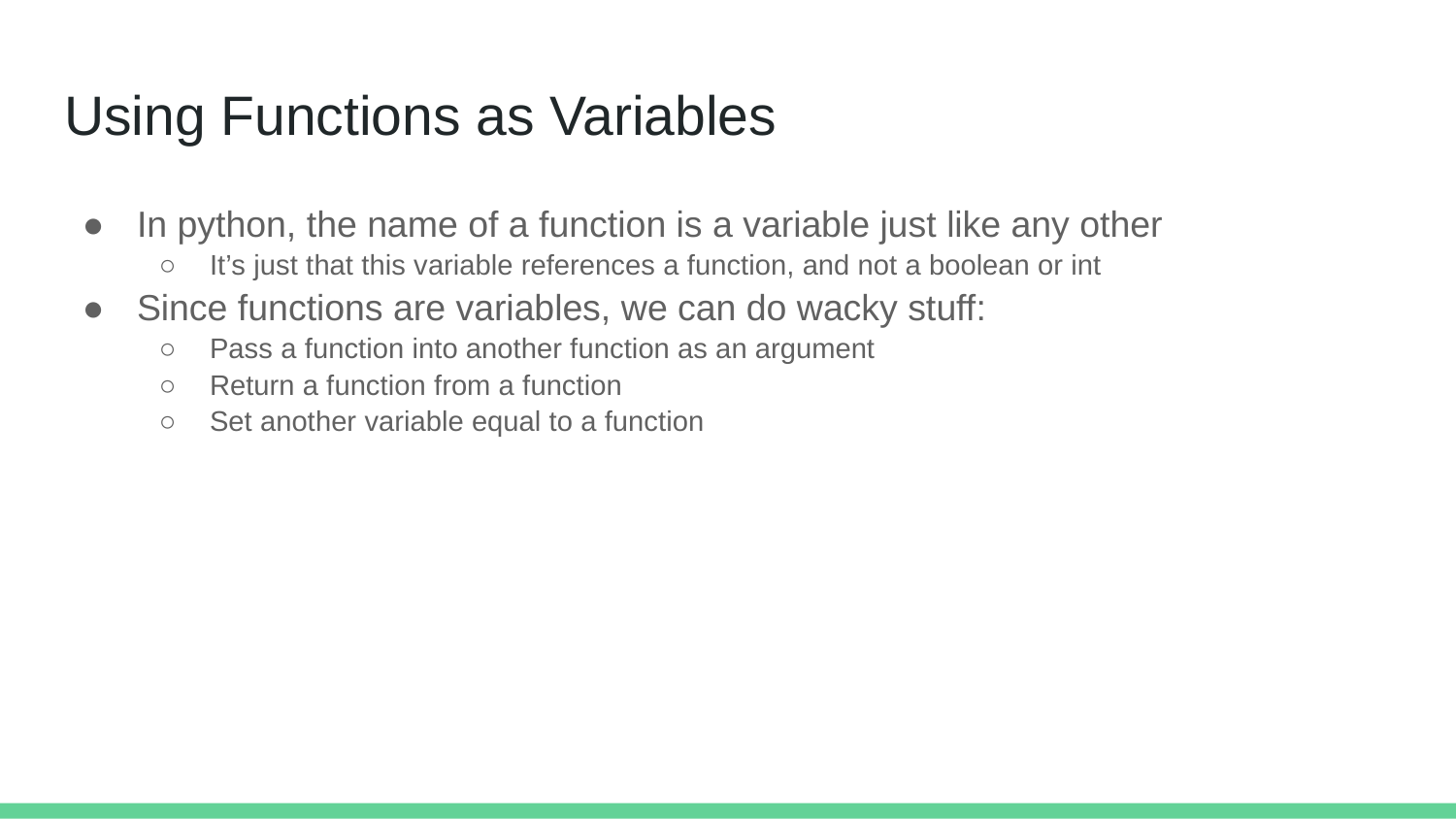

# Using Functions as Variables
In python, the name of a function is a variable just like any other
It’s just that this variable references a function, and not a boolean or int
Since functions are variables, we can do wacky stuff:
Pass a function into another function as an argument
Return a function from a function
Set another variable equal to a function